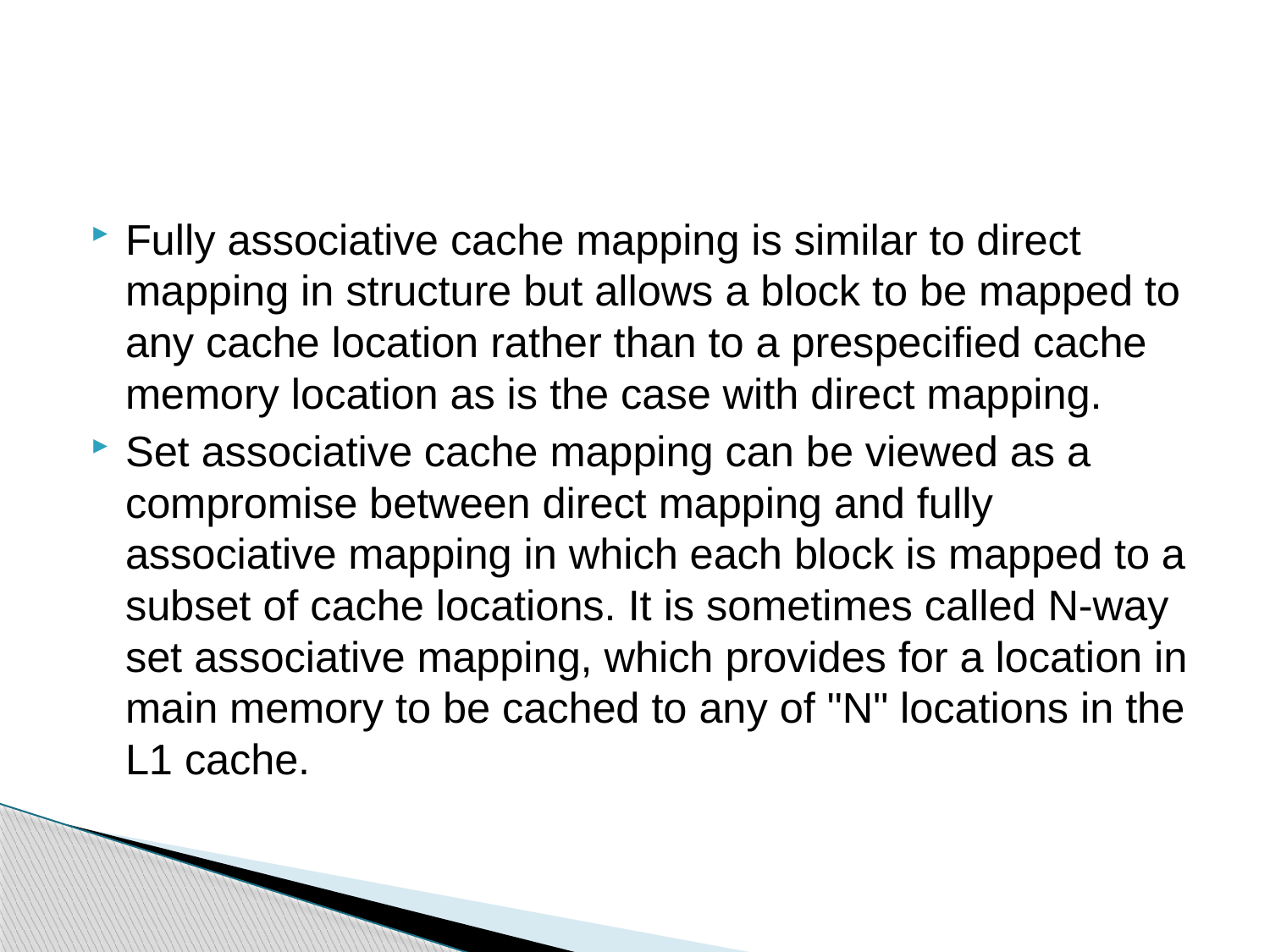

#
Fully associative cache mapping is similar to direct mapping in structure but allows a block to be mapped to any cache location rather than to a prespecified cache memory location as is the case with direct mapping.
Set associative cache mapping can be viewed as a compromise between direct mapping and fully associative mapping in which each block is mapped to a subset of cache locations. It is sometimes called N-way set associative mapping, which provides for a location in main memory to be cached to any of "N" locations in the L1 cache.